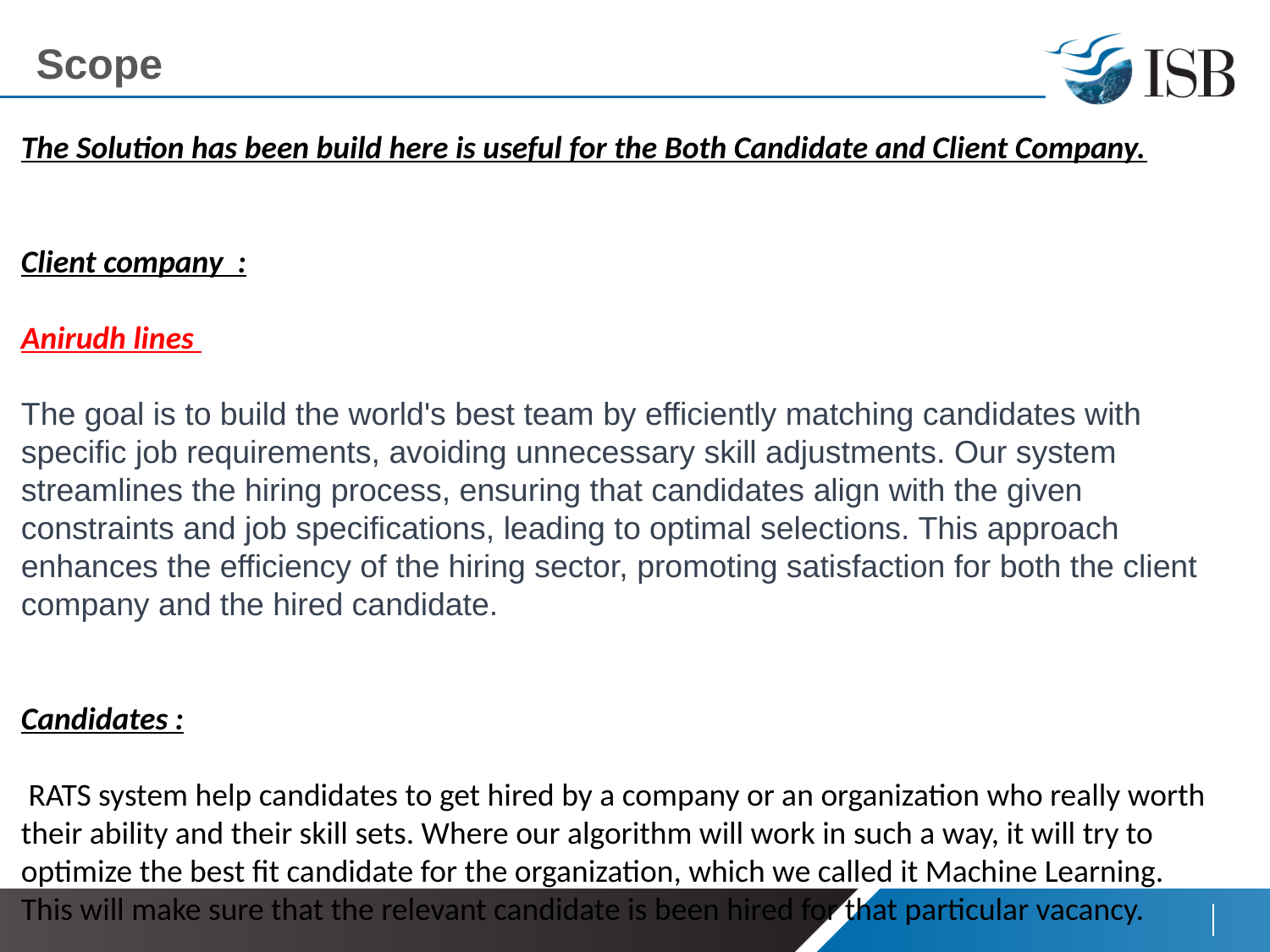

# Scope
The Solution has been build here is useful for the Both Candidate and Client Company.

Client company  :

Anirudh lines

The goal is to build the world's best team by efficiently matching candidates with specific job requirements, avoiding unnecessary skill adjustments. Our system streamlines the hiring process, ensuring that candidates align with the given constraints and job specifications, leading to optimal selections. This approach enhances the efficiency of the hiring sector, promoting satisfaction for both the client company and the hired candidate.

Candidates :

 RATS system help candidates to get hired by a company or an organization who really worth their ability and their skill sets. Where our algorithm will work in such a way, it will try to optimize the best fit candidate for the organization, which we called it Machine Learning.
This will make sure that the relevant candidate is been hired for that particular vacancy.